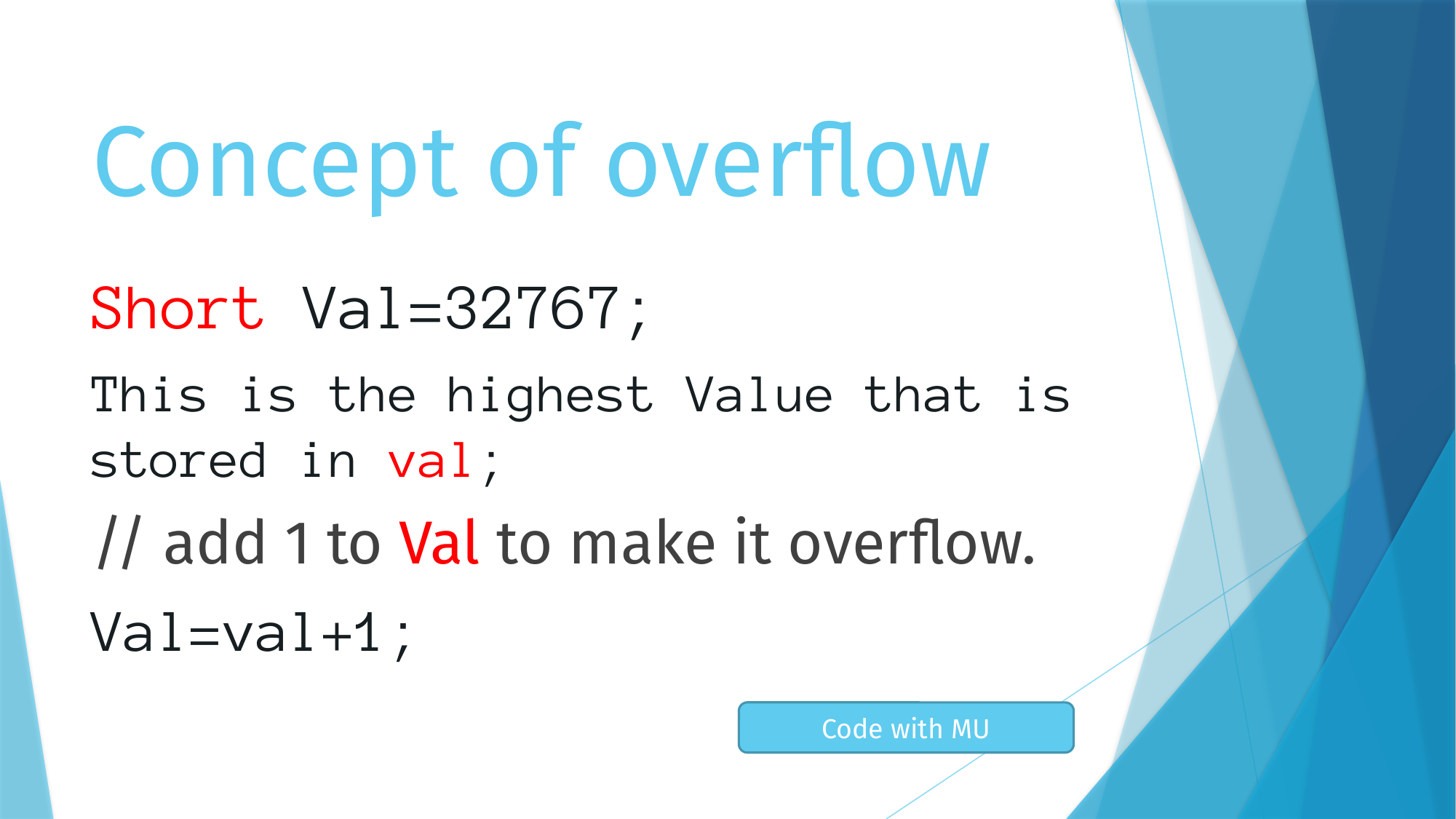

# Concept of overflow
Short Val=32767;
This is the highest Value that is stored in val;
// add 1 to Val to make it overflow.
Val=val+1;

Code with MU